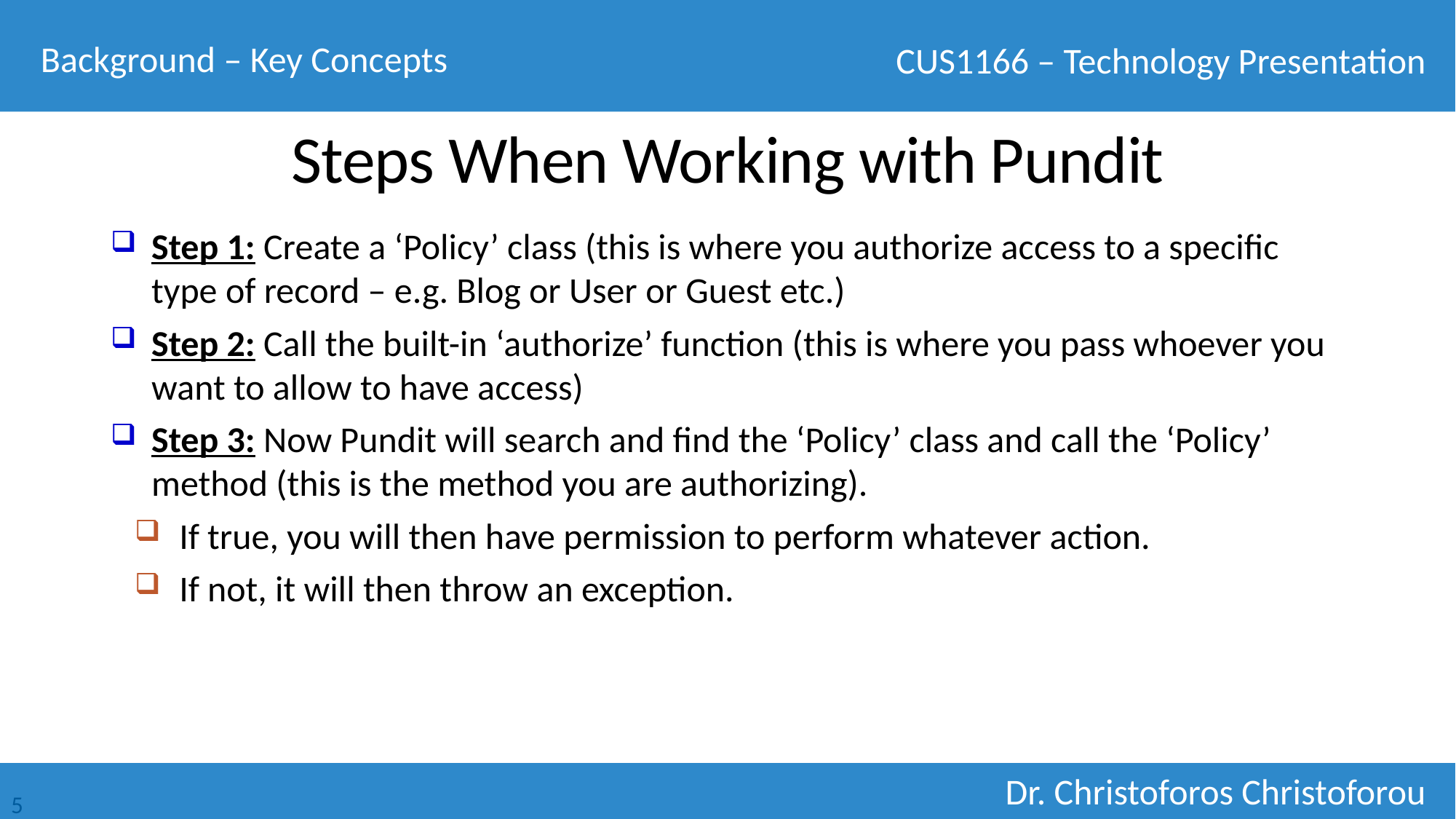

Background – Key Concepts
# Steps When Working with Pundit
Step 1: Create a ‘Policy’ class (this is where you authorize access to a specific type of record – e.g. Blog or User or Guest etc.)
Step 2: Call the built-in ‘authorize’ function (this is where you pass whoever you want to allow to have access)
Step 3: Now Pundit will search and find the ‘Policy’ class and call the ‘Policy’ method (this is the method you are authorizing).
If true, you will then have permission to perform whatever action.
If not, it will then throw an exception.